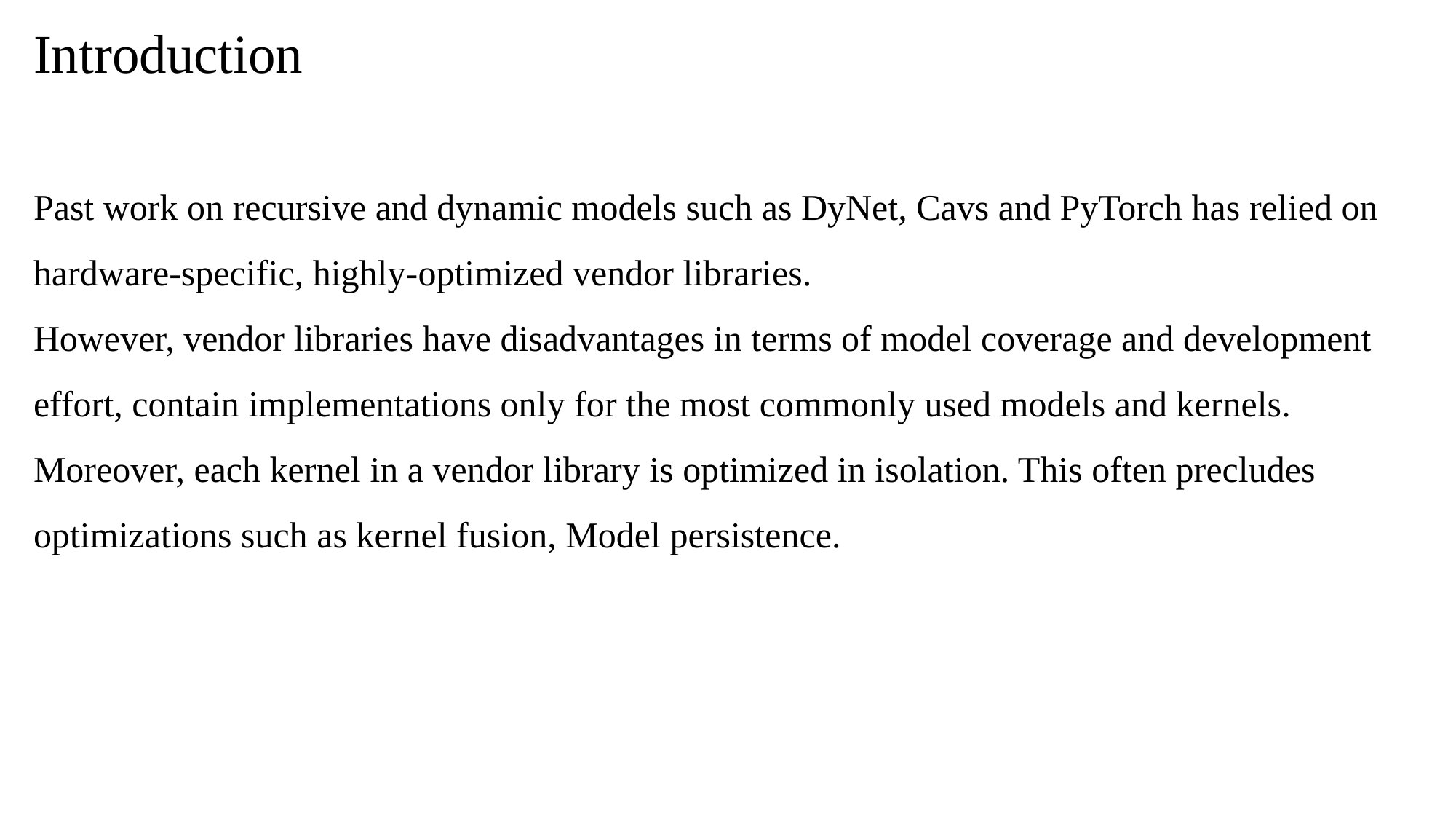

Introduction
Past work on recursive and dynamic models such as DyNet, Cavs and PyTorch has relied on hardware-specific, highly-optimized vendor libraries.
However, vendor libraries have disadvantages in terms of model coverage and development effort, contain implementations only for the most commonly used models and kernels.
Moreover, each kernel in a vendor library is optimized in isolation. This often precludes optimizations such as kernel fusion, Model persistence.